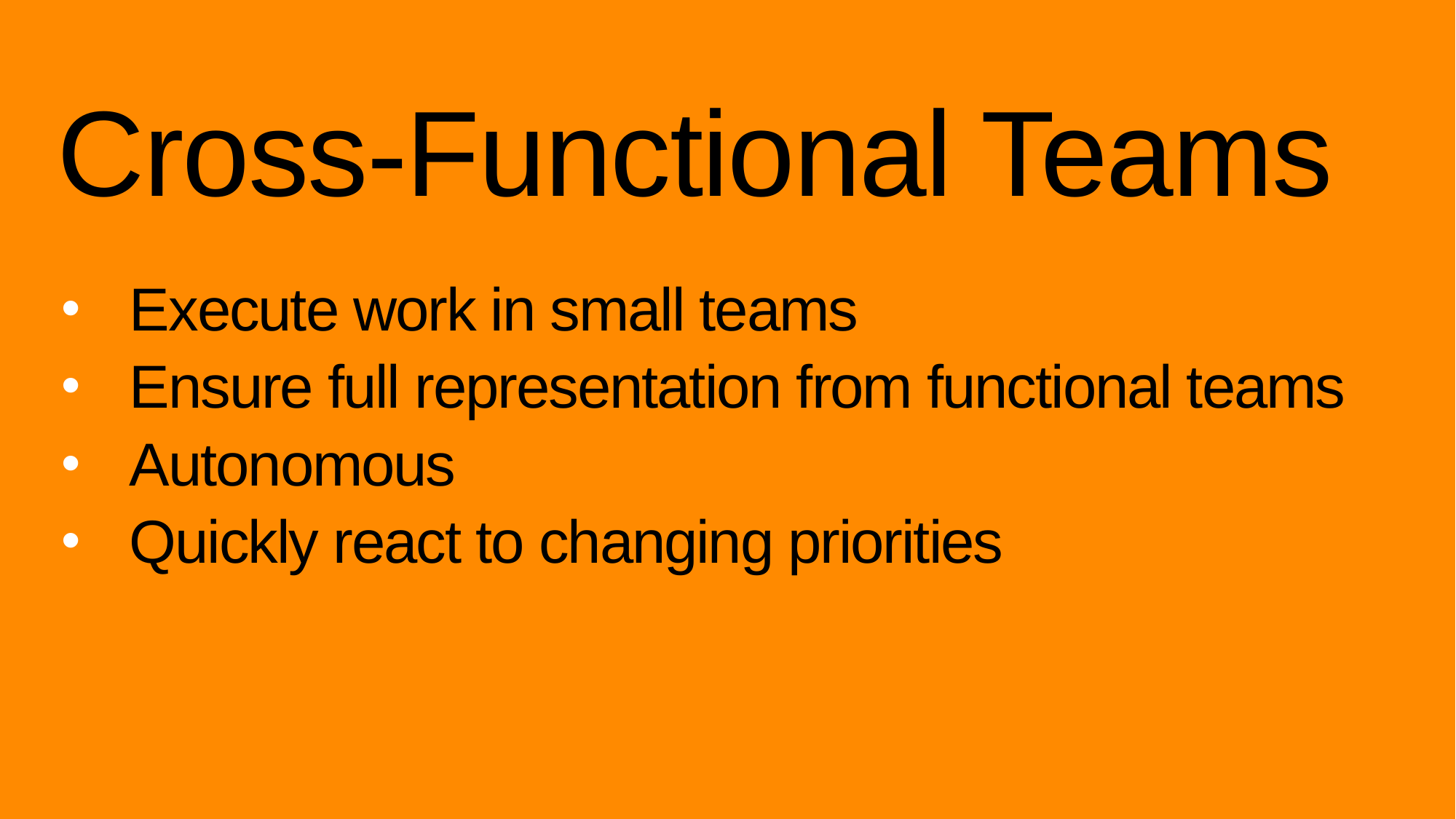

Cross-Functional Teams
Execute work in small teams
Ensure full representation from functional teams
Autonomous
Quickly react to changing priorities